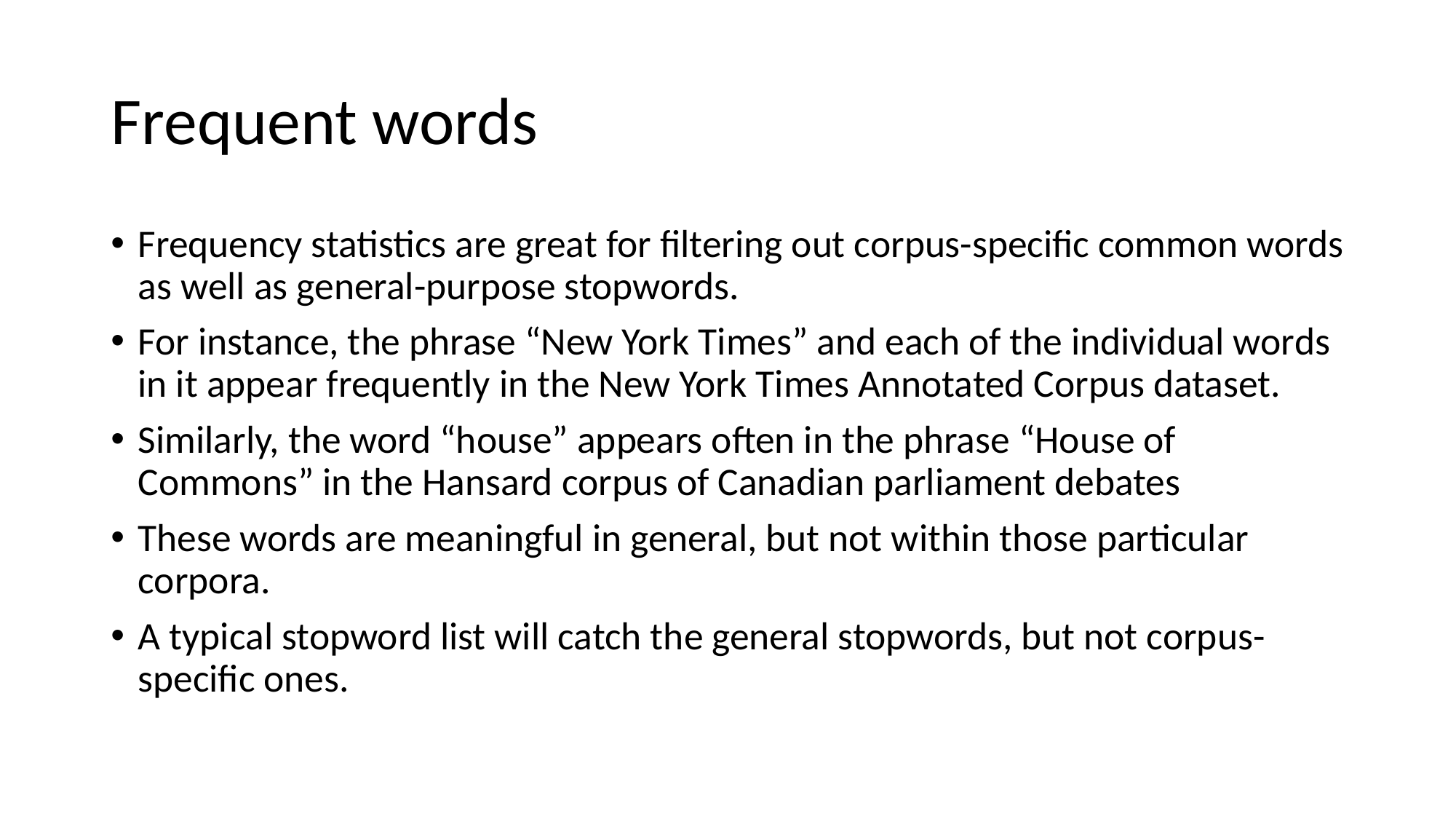

# Frequent words
Frequency statistics are great for filtering out corpus-specific common words as well as general-purpose stopwords.
For instance, the phrase “New York Times” and each of the individual words in it appear frequently in the New York Times Annotated Corpus dataset.
Similarly, the word “house” appears often in the phrase “House of Commons” in the Hansard corpus of Canadian parliament debates
These words are meaningful in general, but not within those particular corpora.
A typical stopword list will catch the general stopwords, but not corpus-specific ones.